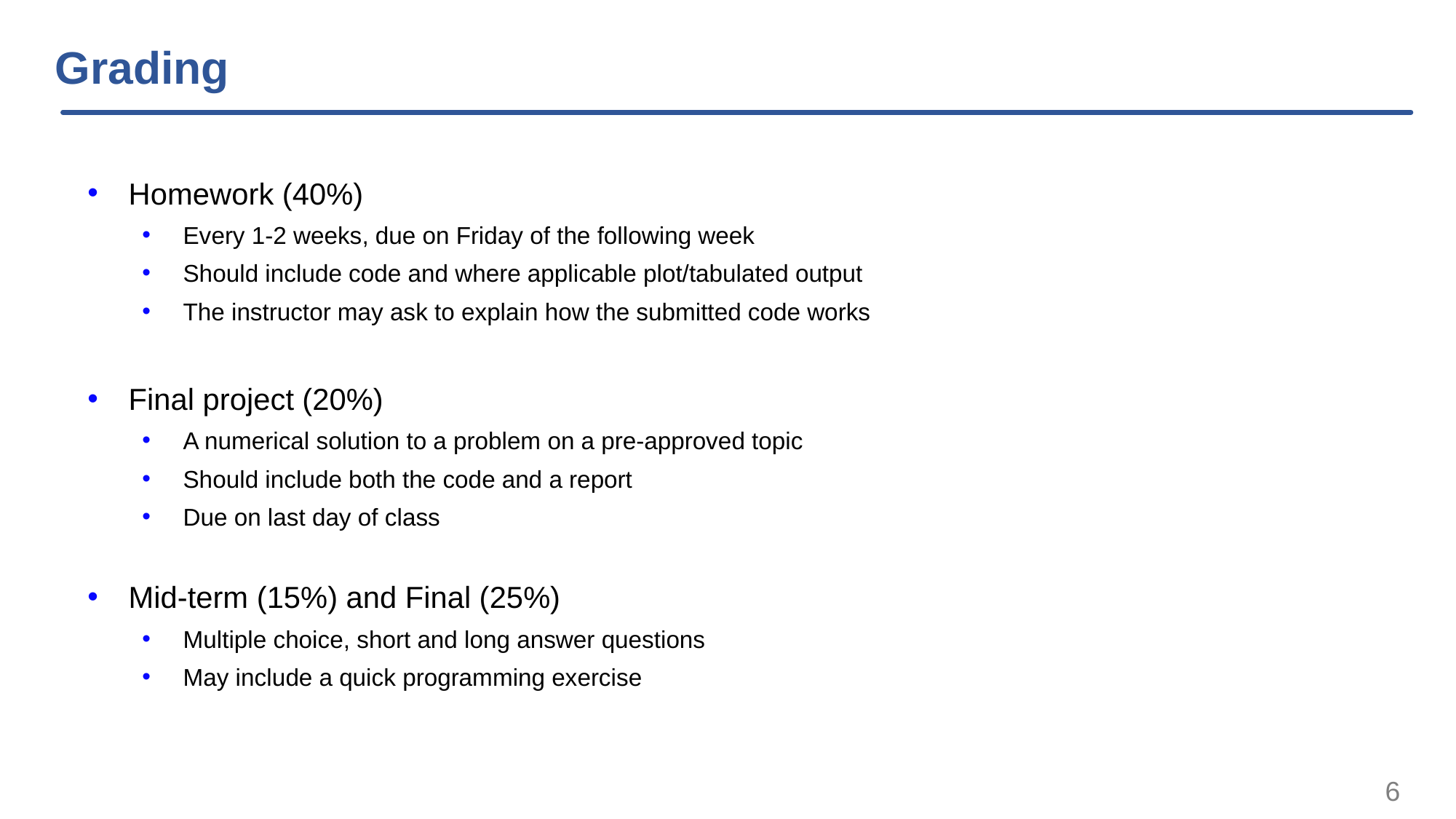

# Grading
Homework (40%)
Every 1-2 weeks, due on Friday of the following week
Should include code and where applicable plot/tabulated output
The instructor may ask to explain how the submitted code works

Final project (20%)
A numerical solution to a problem on a pre-approved topic
Should include both the code and a report
Due on last day of class

Mid-term (15%) and Final (25%)
Multiple choice, short and long answer questions
May include a quick programming exercise

6